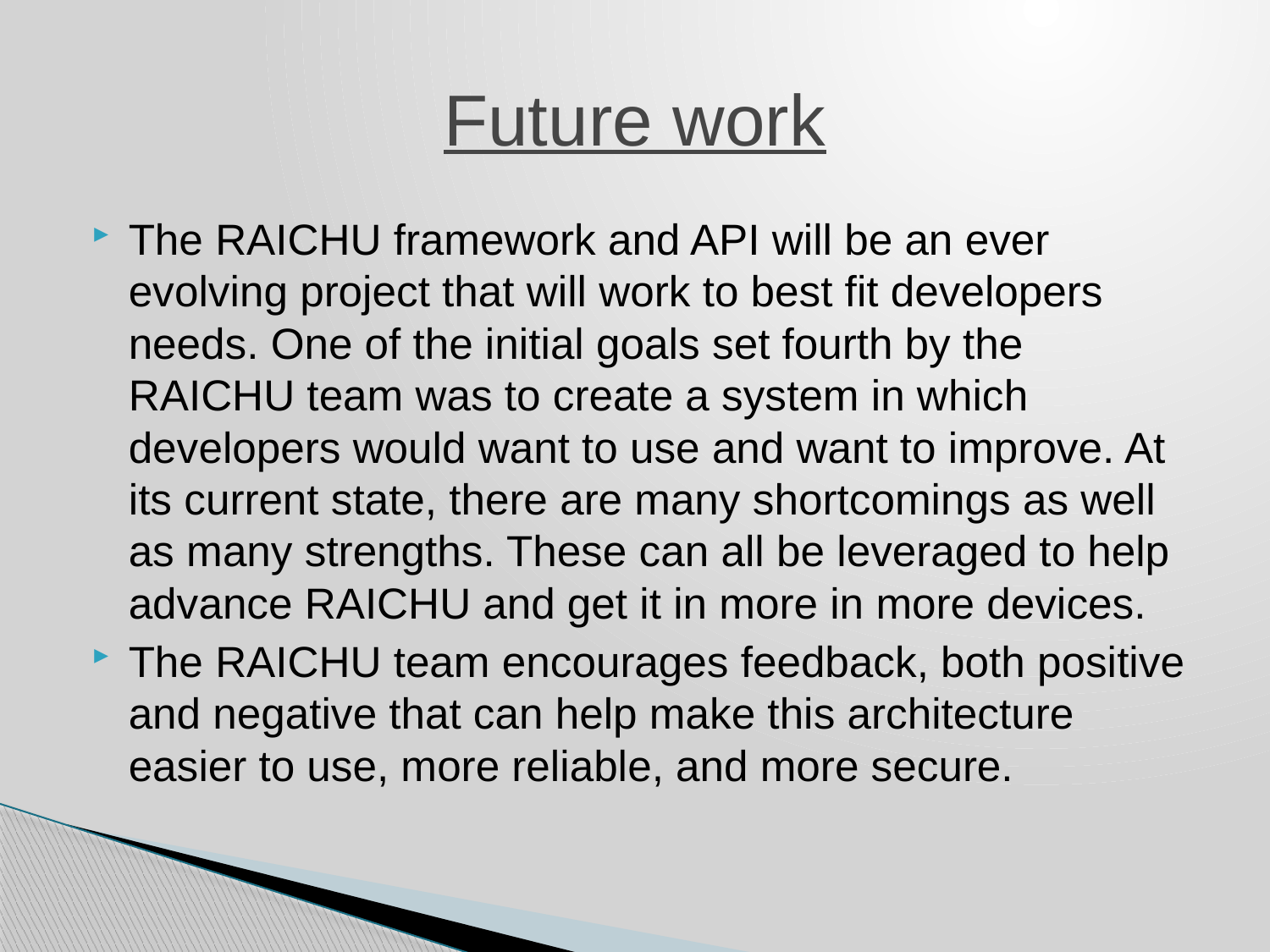

# Future work
The RAICHU framework and API will be an ever evolving project that will work to best fit developers needs. One of the initial goals set fourth by the RAICHU team was to create a system in which developers would want to use and want to improve. At its current state, there are many shortcomings as well as many strengths. These can all be leveraged to help advance RAICHU and get it in more in more devices.
The RAICHU team encourages feedback, both positive and negative that can help make this architecture easier to use, more reliable, and more secure.